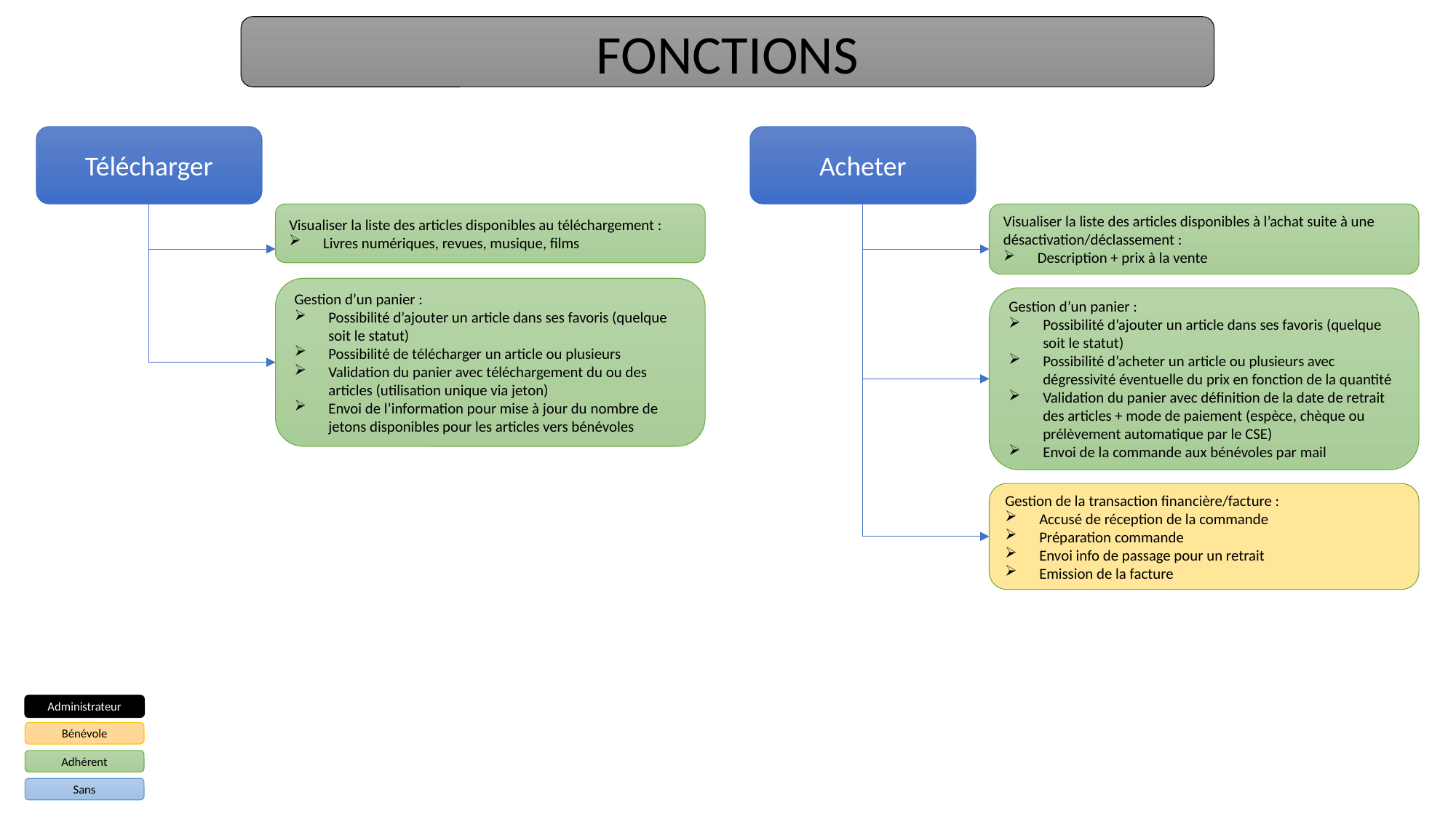

FONCTIONS
Télécharger
Acheter
Visualiser la liste des articles disponibles au téléchargement :
Livres numériques, revues, musique, films
Visualiser la liste des articles disponibles à l’achat suite à une désactivation/déclassement :
Description + prix à la vente
Gestion d’un panier :
Possibilité d’ajouter un article dans ses favoris (quelque soit le statut)
Possibilité de télécharger un article ou plusieurs
Validation du panier avec téléchargement du ou des articles (utilisation unique via jeton)
Envoi de l’information pour mise à jour du nombre de jetons disponibles pour les articles vers bénévoles
Gestion d’un panier :
Possibilité d’ajouter un article dans ses favoris (quelque soit le statut)
Possibilité d’acheter un article ou plusieurs avec dégressivité éventuelle du prix en fonction de la quantité
Validation du panier avec définition de la date de retrait des articles + mode de paiement (espèce, chèque ou prélèvement automatique par le CSE)
Envoi de la commande aux bénévoles par mail
Gestion de la transaction financière/facture :
Accusé de réception de la commande
Préparation commande
Envoi info de passage pour un retrait
Emission de la facture
Administrateur
Bénévole
Adhérent
Sans